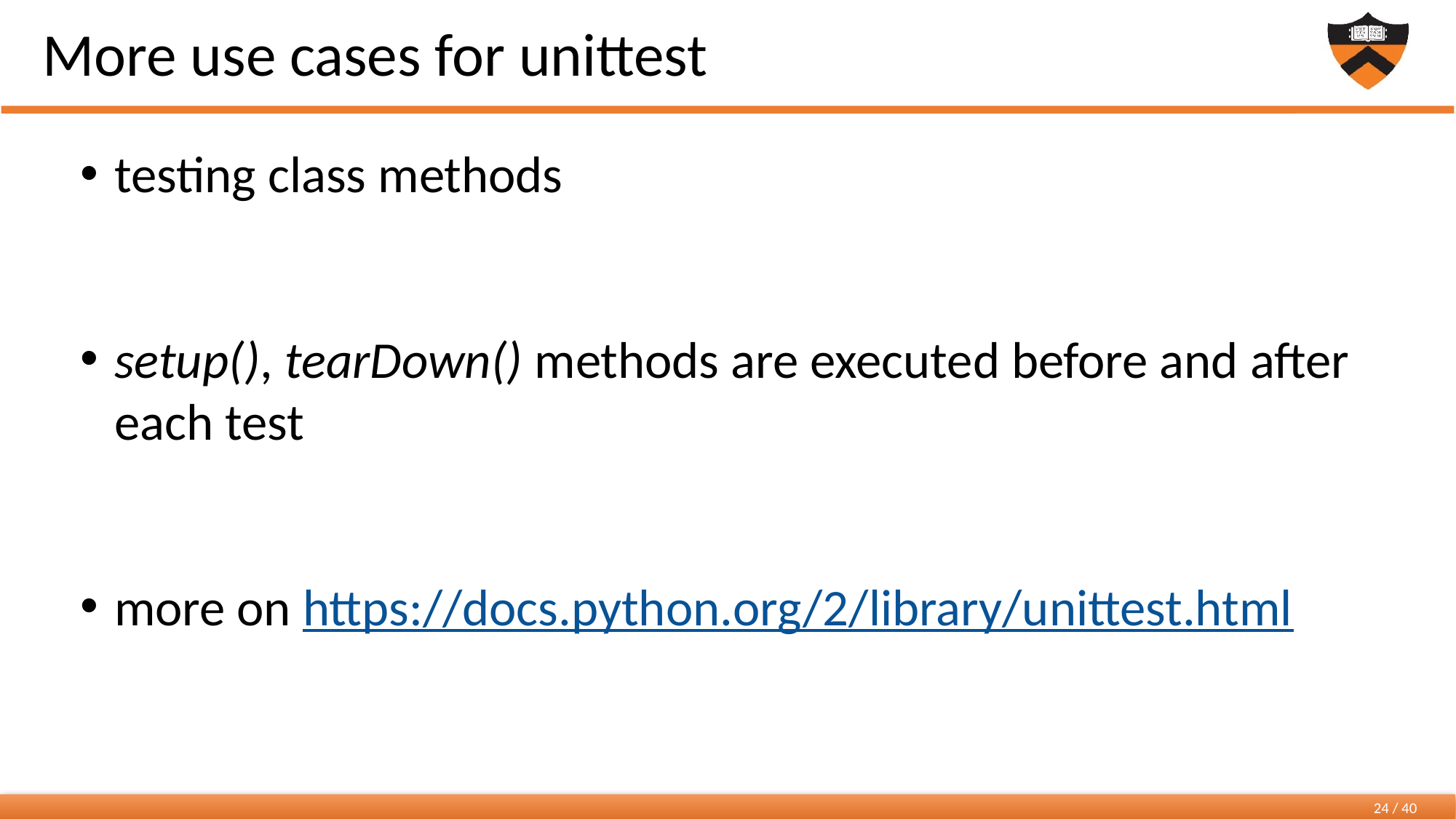

# More use cases for unittest
testing class methods

setup(), tearDown() methods are executed before and after each test

more on https://docs.python.org/2/library/unittest.html

24 / 40